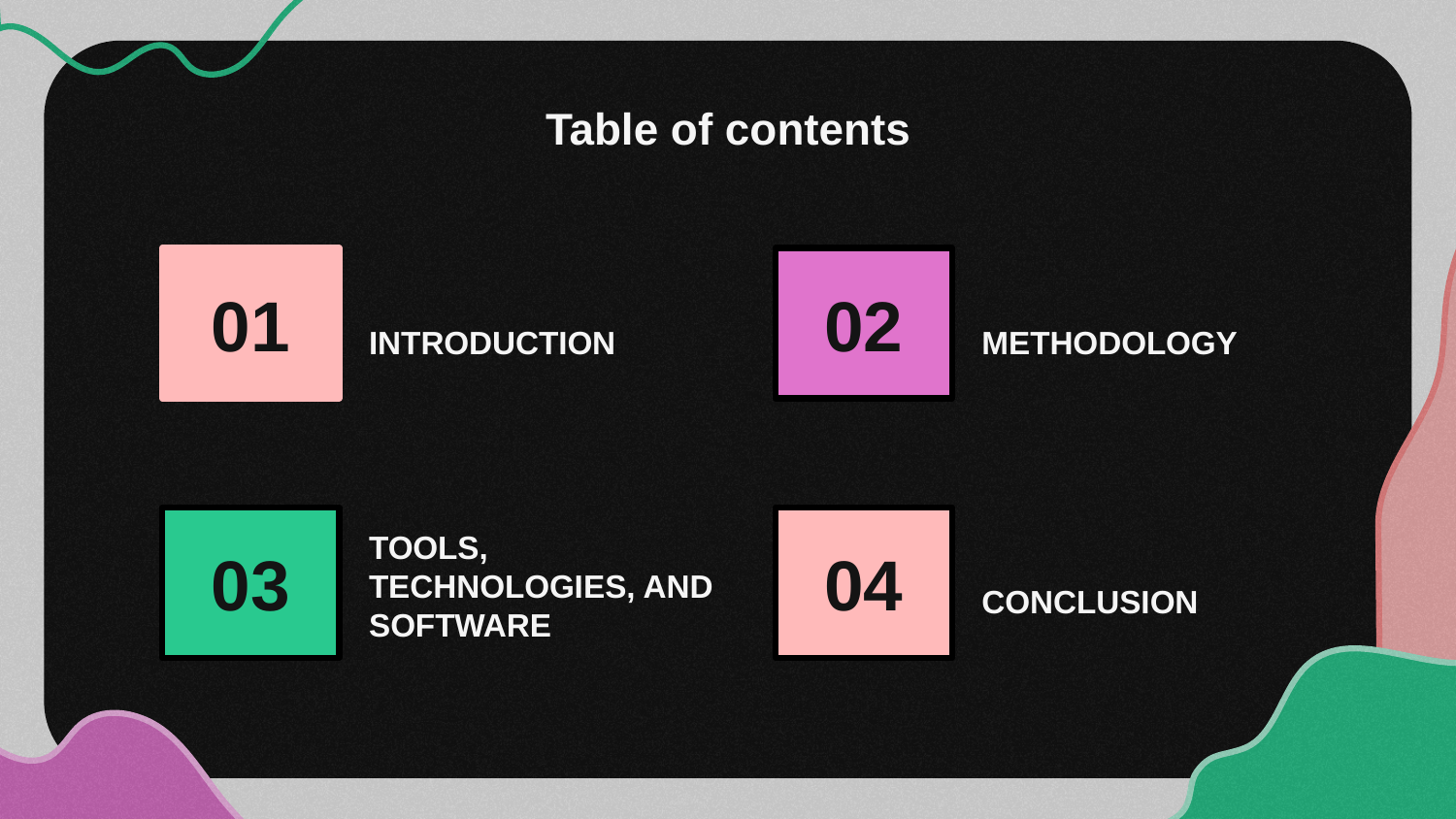

Table of contents
# 01
INTRODUCTION
02
METHODOLOGY
03
04
CONCLUSION
TOOLS, TECHNOLOGIES, AND SOFTWARE